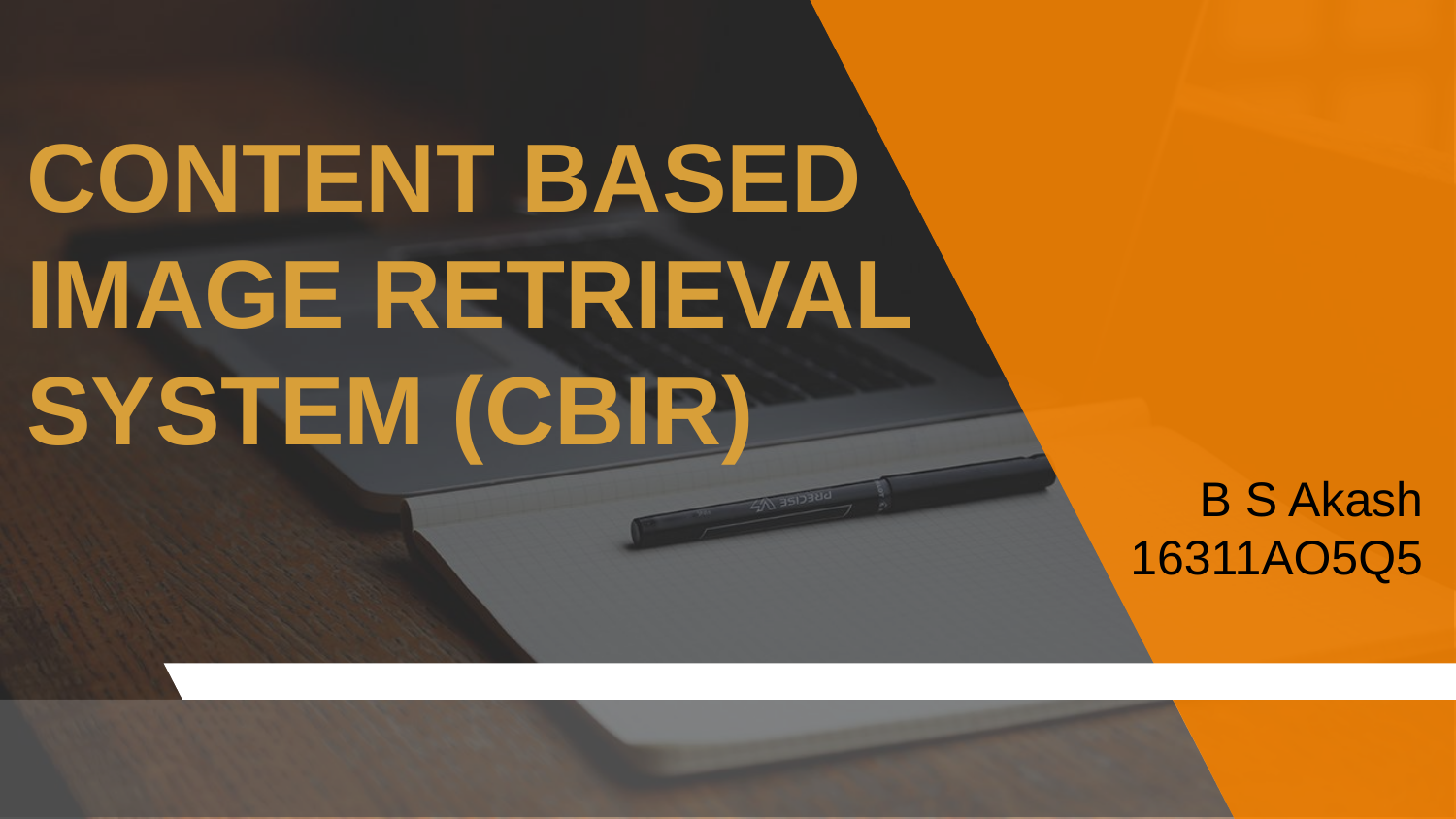

# CONTENT BASED IMAGE RETRIEVAL SYSTEM (CBIR)
B S Akash
16311AO5Q5